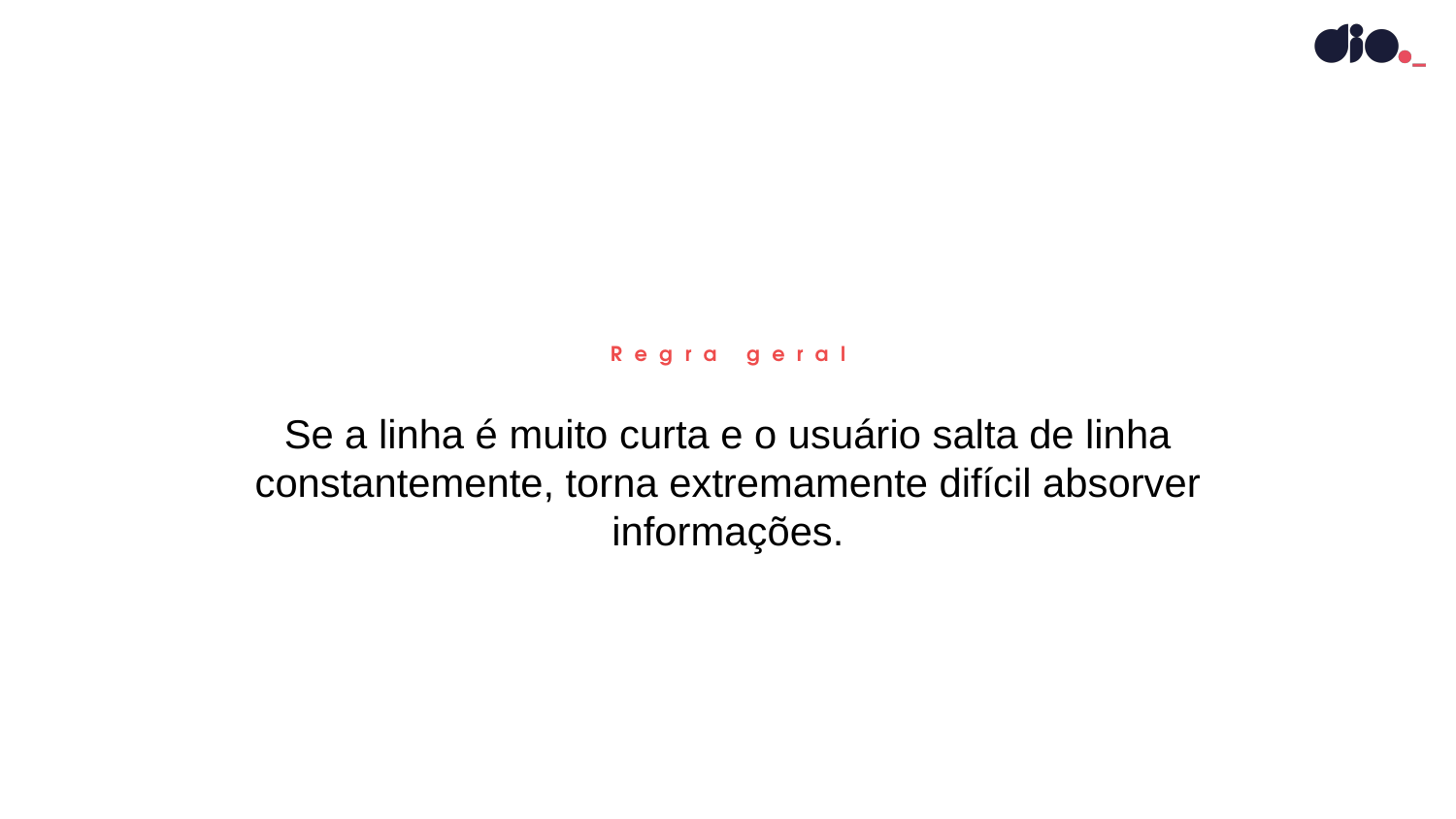

Regra geral
Se a linha é muito curta e o usuário salta de linha constantemente, torna extremamente difícil absorver informações.